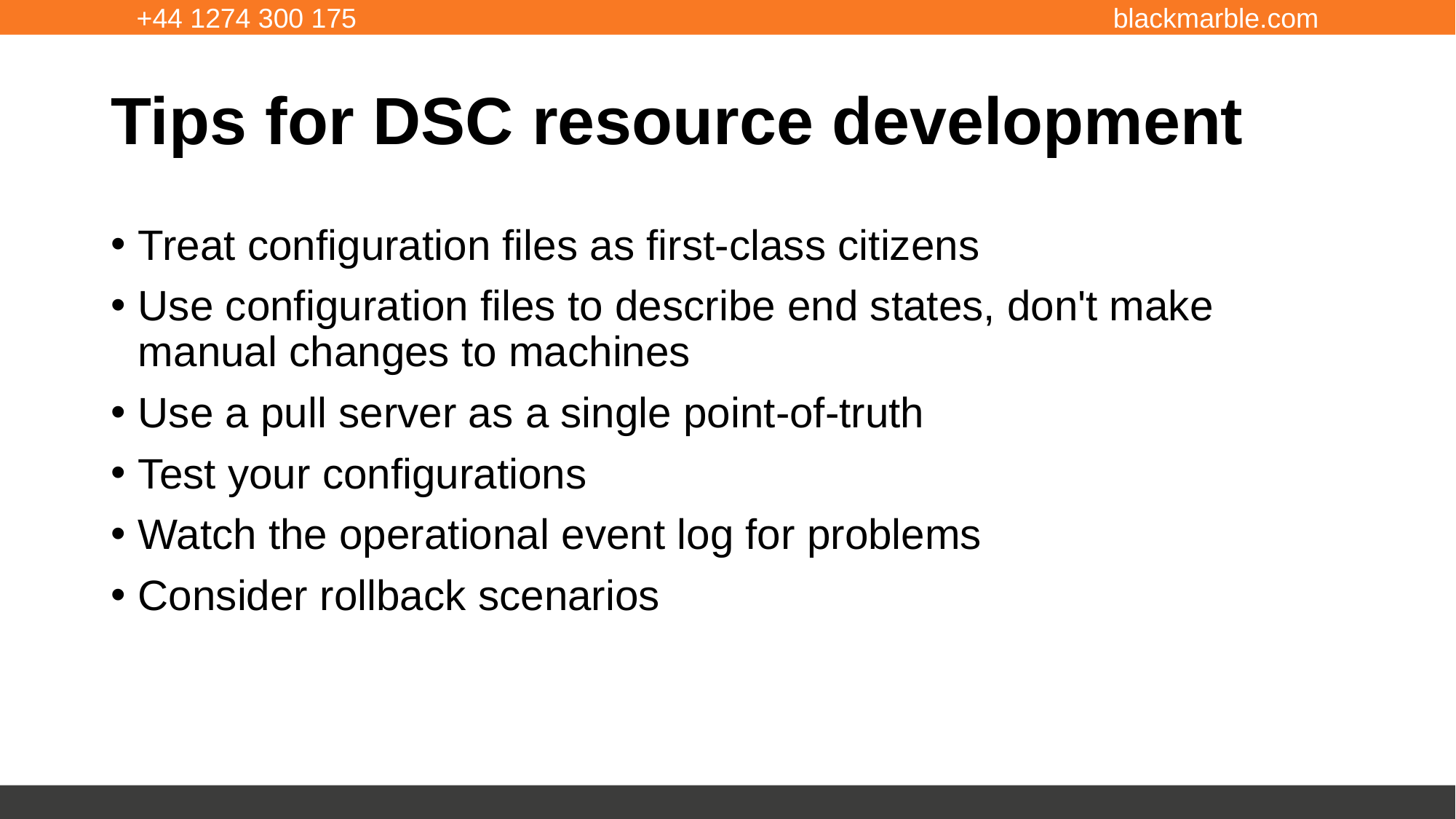

# Tips for DSC resource development
Treat configuration files as first-class citizens
Use configuration files to describe end states, don't make manual changes to machines
Use a pull server as a single point-of-truth
Test your configurations
Watch the operational event log for problems
Consider rollback scenarios